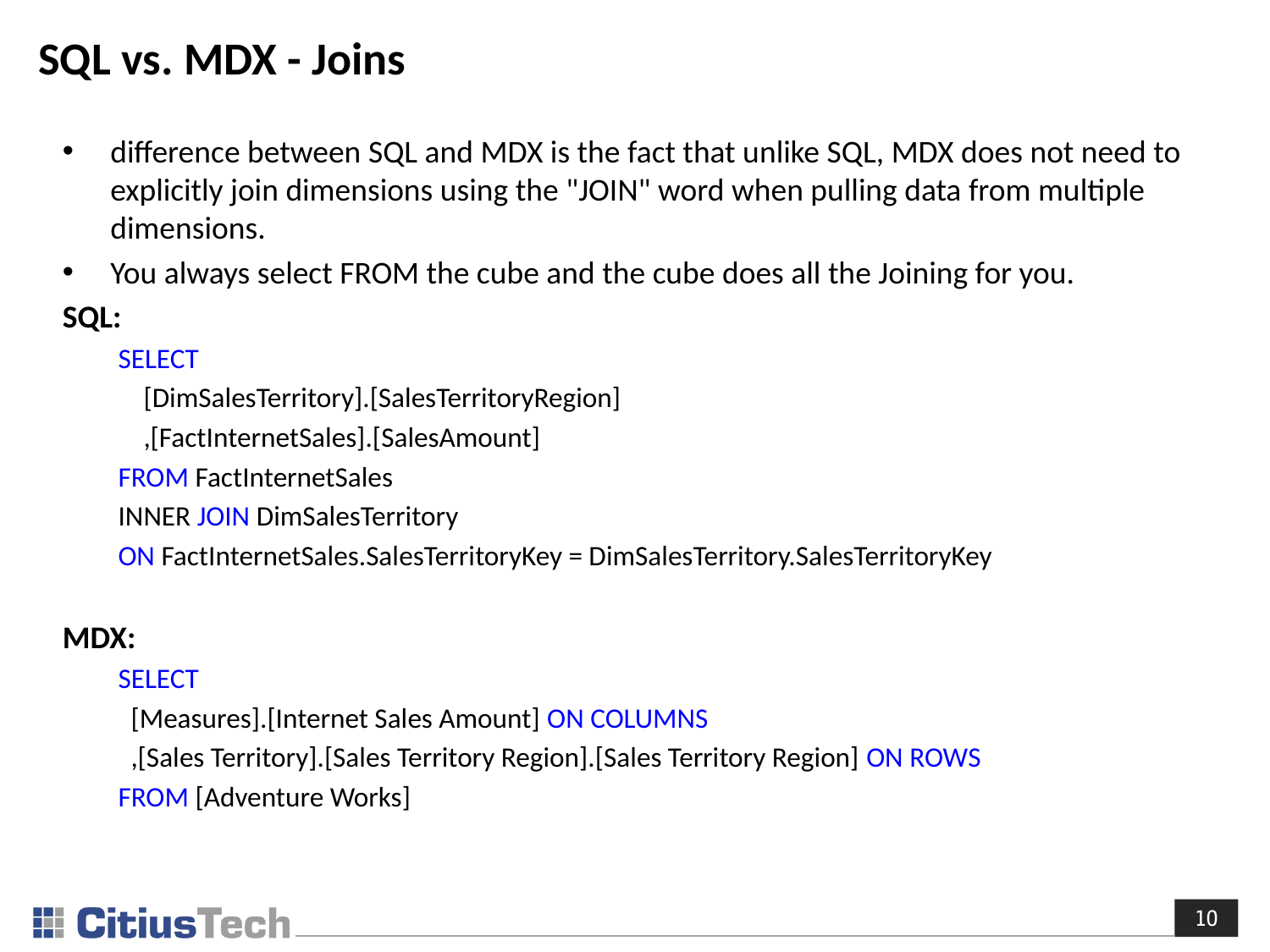

# SQL vs. MDX - Joins
difference between SQL and MDX is the fact that unlike SQL, MDX does not need to explicitly join dimensions using the "JOIN" word when pulling data from multiple dimensions.
You always select FROM the cube and the cube does all the Joining for you.
SQL:
SELECT
    [DimSalesTerritory].[SalesTerritoryRegion]
    ,[FactInternetSales].[SalesAmount]
FROM FactInternetSales
INNER JOIN DimSalesTerritory
ON FactInternetSales.SalesTerritoryKey = DimSalesTerritory.SalesTerritoryKey

MDX:
SELECT
  [Measures].[Internet Sales Amount] ON COLUMNS
  ,[Sales Territory].[Sales Territory Region].[Sales Territory Region] ON ROWS
FROM [Adventure Works]